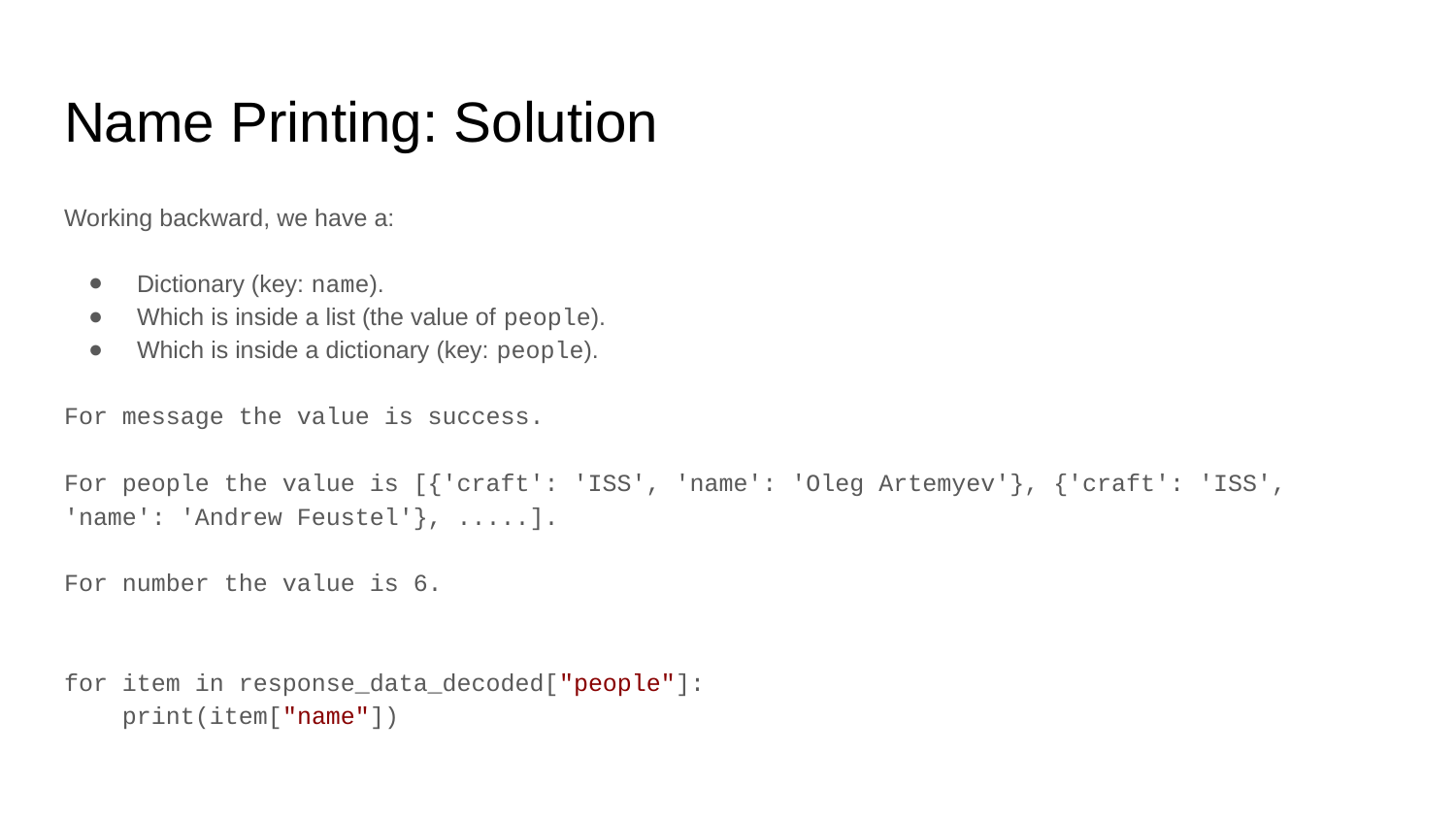

# Name Printing: Solution
Working backward, we have a:
Dictionary (key: name).
Which is inside a list (the value of people).
Which is inside a dictionary (key: people).
For message the value is success.
For people the value is [{'craft': 'ISS', 'name': 'Oleg Artemyev'}, {'craft': 'ISS', 'name': 'Andrew Feustel'}, .....].
For number the value is 6.
for item in response_data_decoded["people"]:
    print(item["name"])